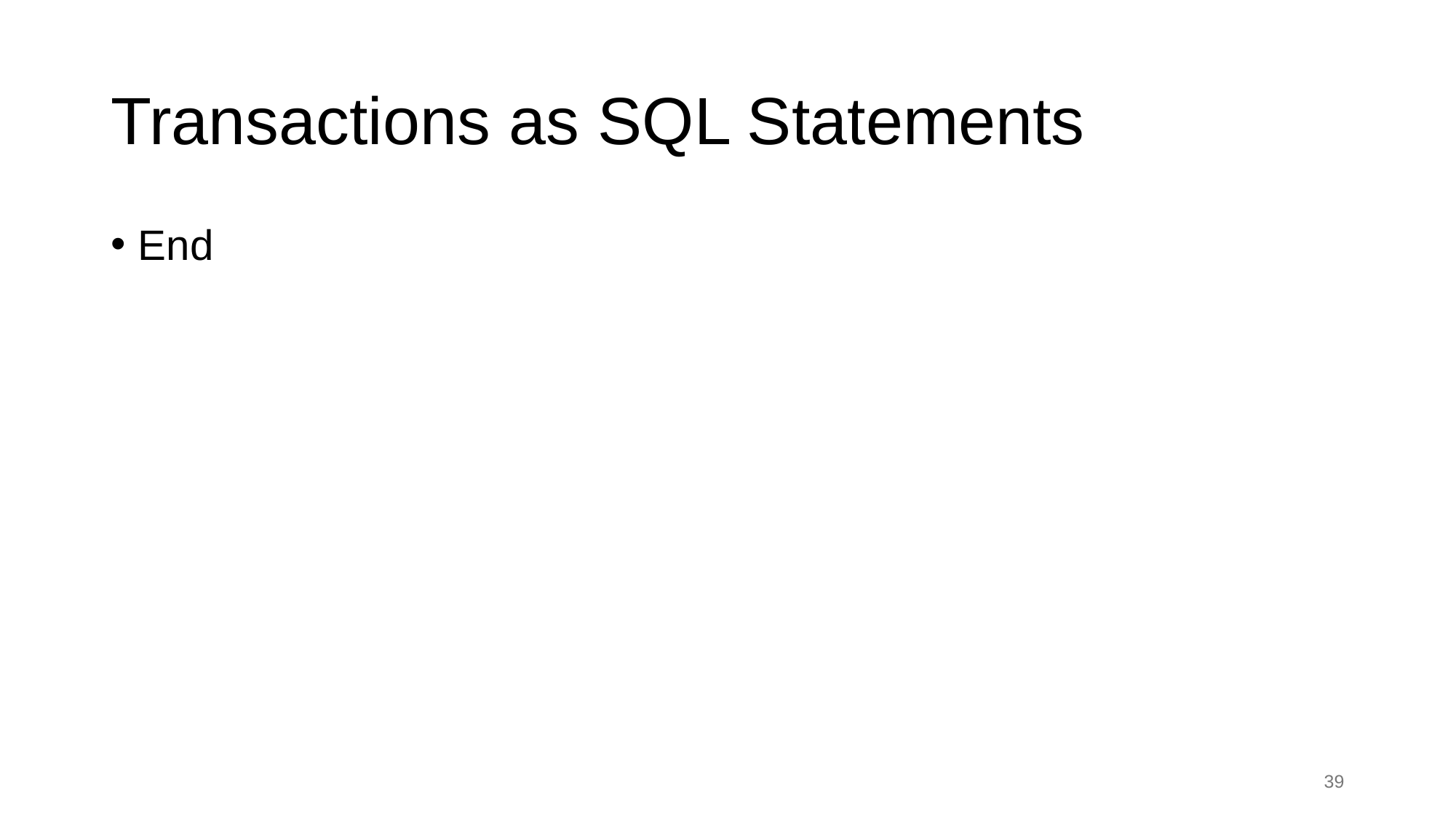

# Transactions as SQL Statements
End
39